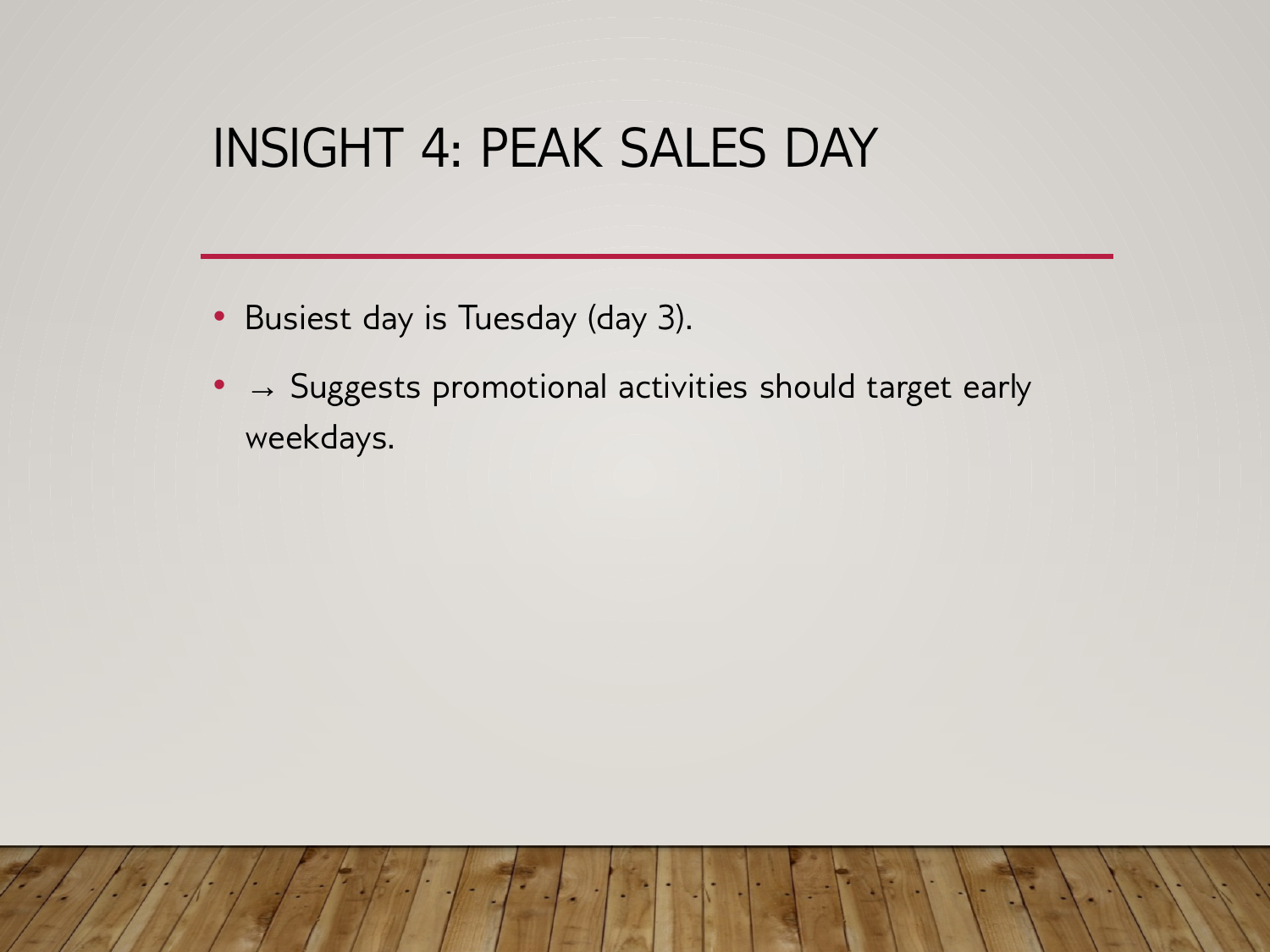

# Insight 4: Peak Sales Day
Busiest day is Tuesday (day 3).
→ Suggests promotional activities should target early weekdays.